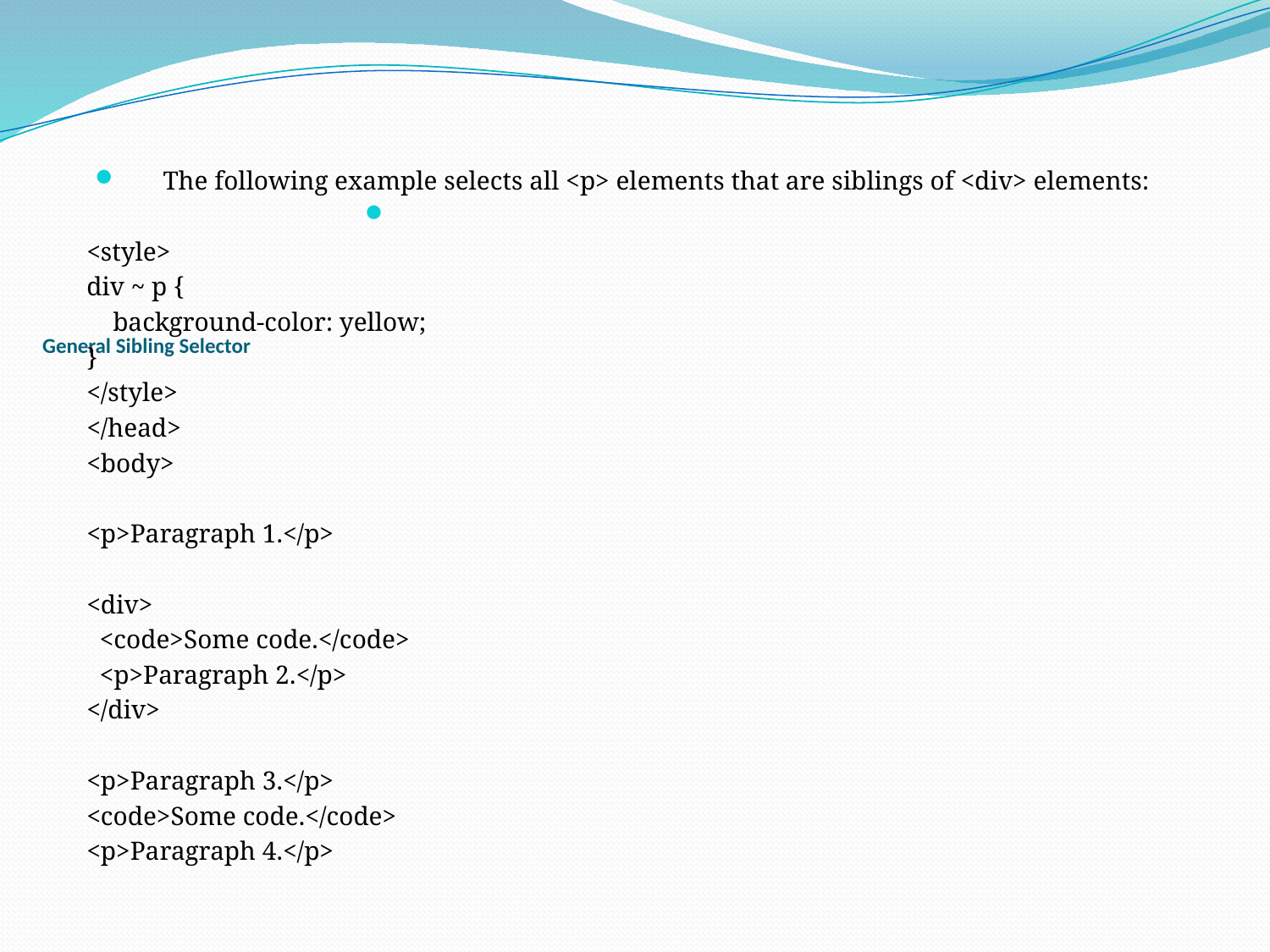

The following example selects all <p> elements that are siblings of <div> elements:

<style>
div ~ p {
    background-color: yellow;
}
</style>
</head>
<body>

<p>Paragraph 1.</p>

<div>
  <code>Some code.</code>
  <p>Paragraph 2.</p>
</div>

<p>Paragraph 3.</p>
<code>Some code.</code>
<p>Paragraph 4.</p>
# General Sibling Selector